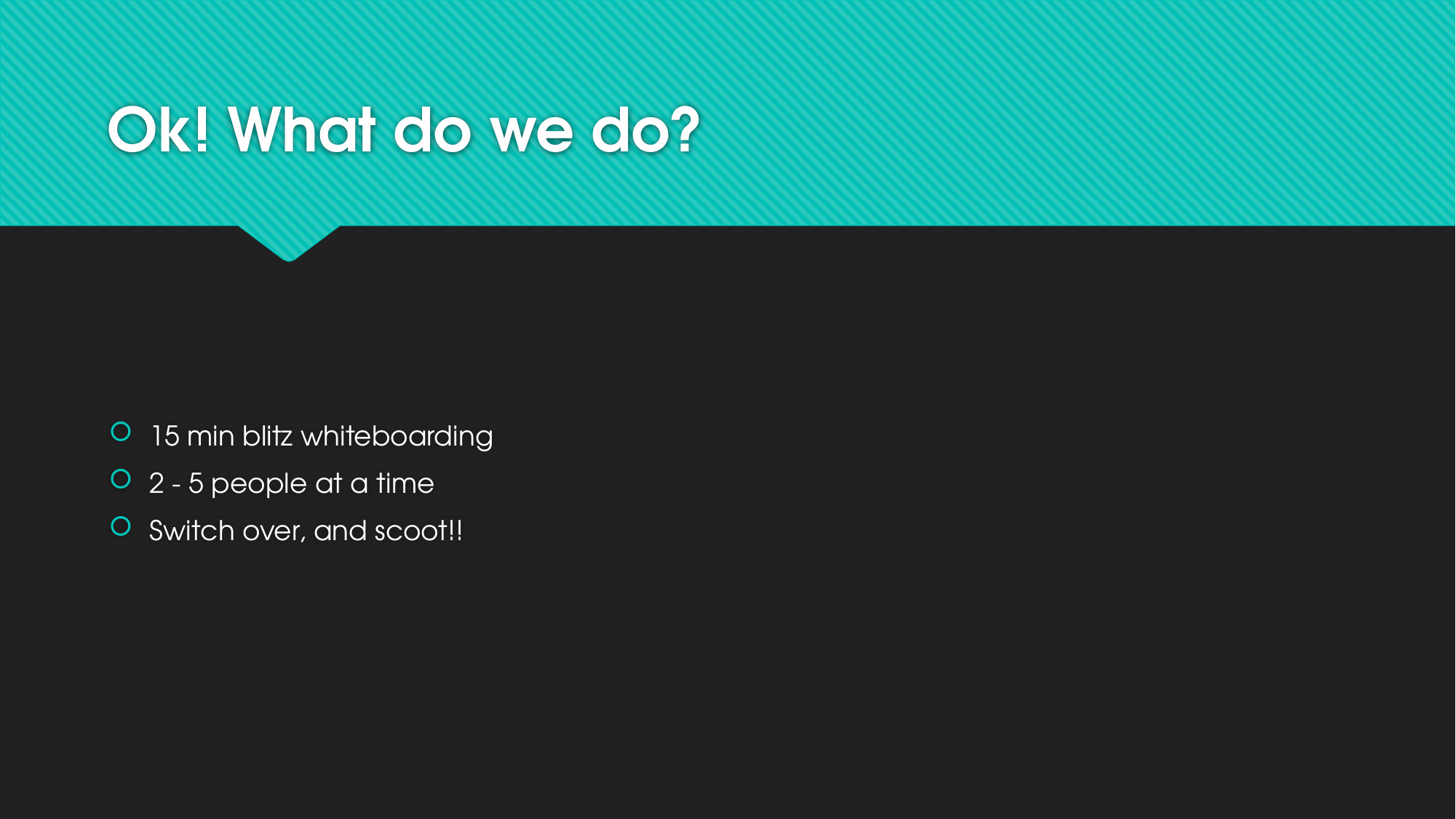

# Ok! What do we do?
15 min blitz whiteboarding
2 - 5 people at a time
Switch over, and scoot!!